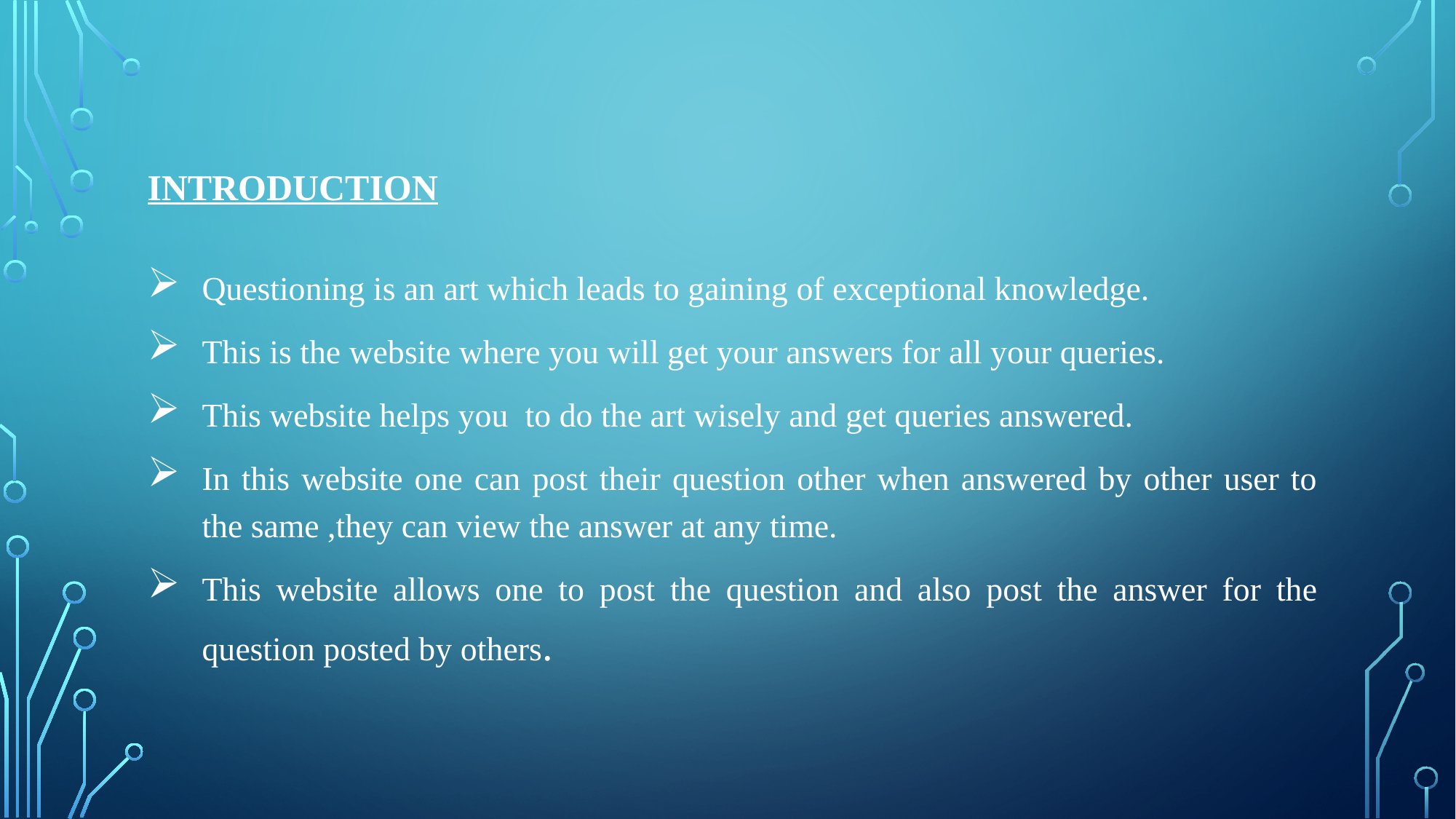

# INTRODUCTION
Questioning is an art which leads to gaining of exceptional knowledge.
This is the website where you will get your answers for all your queries.
This website helps you  to do the art wisely and get queries answered.
In this website one can post their question other when answered by other user to the same ,they can view the answer at any time.
This website allows one to post the question and also post the answer for the question posted by others.